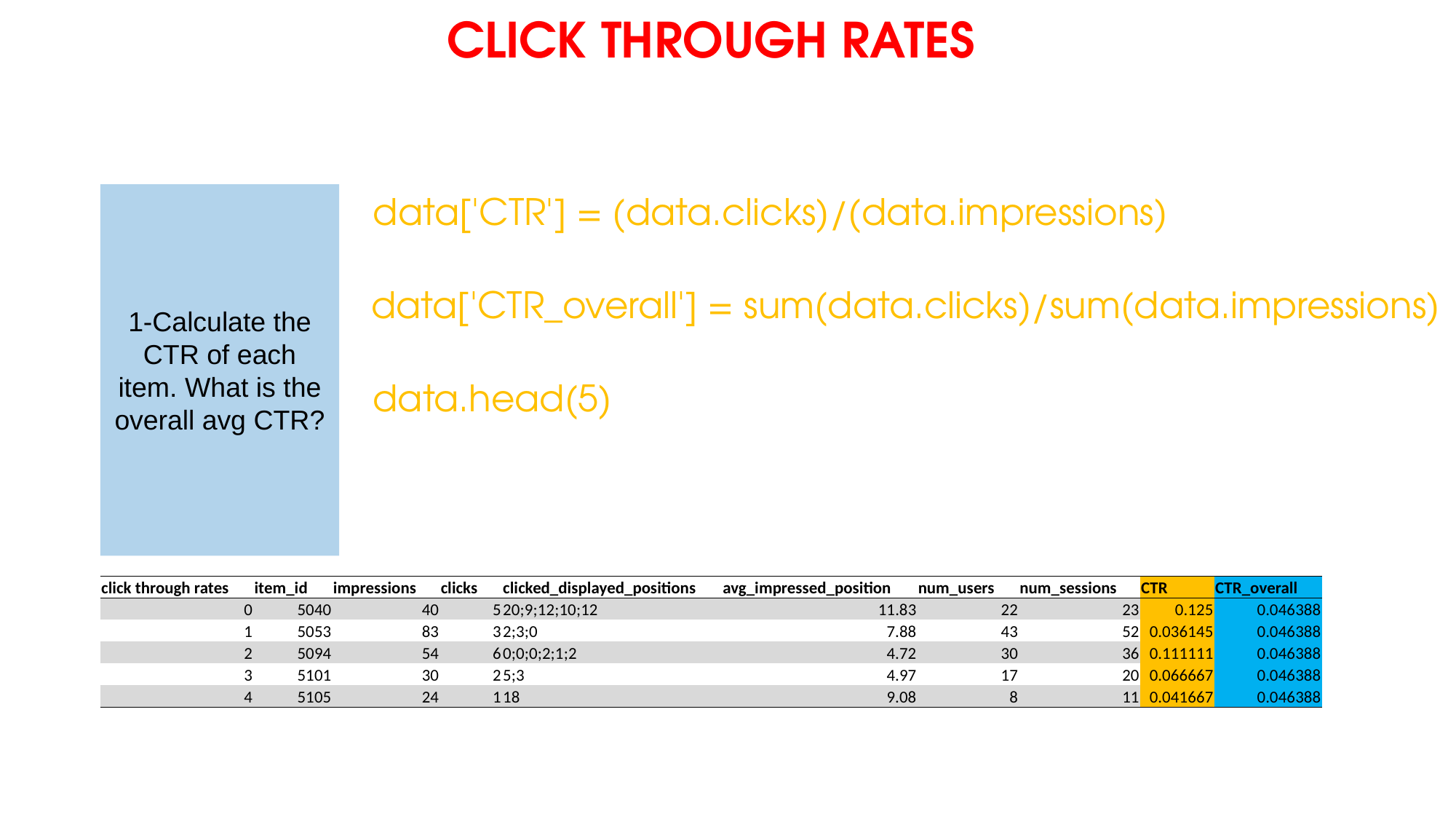

CLICK THROUGH RATES
data['CTR'] = (data.clicks)/(data.impressions)
1-Calculate the CTR of each item. What is the overall avg CTR?
data['CTR_overall'] = sum(data.clicks)/sum(data.impressions)
data.head(5)
| click through rates | item\_id | impressions | clicks | clicked\_displayed\_positions | avg\_impressed\_position | num\_users | num\_sessions | CTR | CTR\_overall |
| --- | --- | --- | --- | --- | --- | --- | --- | --- | --- |
| 0 | 5040 | 40 | 5 | 20;9;12;10;12 | 11.83 | 22 | 23 | 0.125 | 0.046388 |
| 1 | 5053 | 83 | 3 | 2;3;0 | 7.88 | 43 | 52 | 0.036145 | 0.046388 |
| 2 | 5094 | 54 | 6 | 0;0;0;2;1;2 | 4.72 | 30 | 36 | 0.111111 | 0.046388 |
| 3 | 5101 | 30 | 2 | 5;3 | 4.97 | 17 | 20 | 0.066667 | 0.046388 |
| 4 | 5105 | 24 | 1 | 18 | 9.08 | 8 | 11 | 0.041667 | 0.046388 |